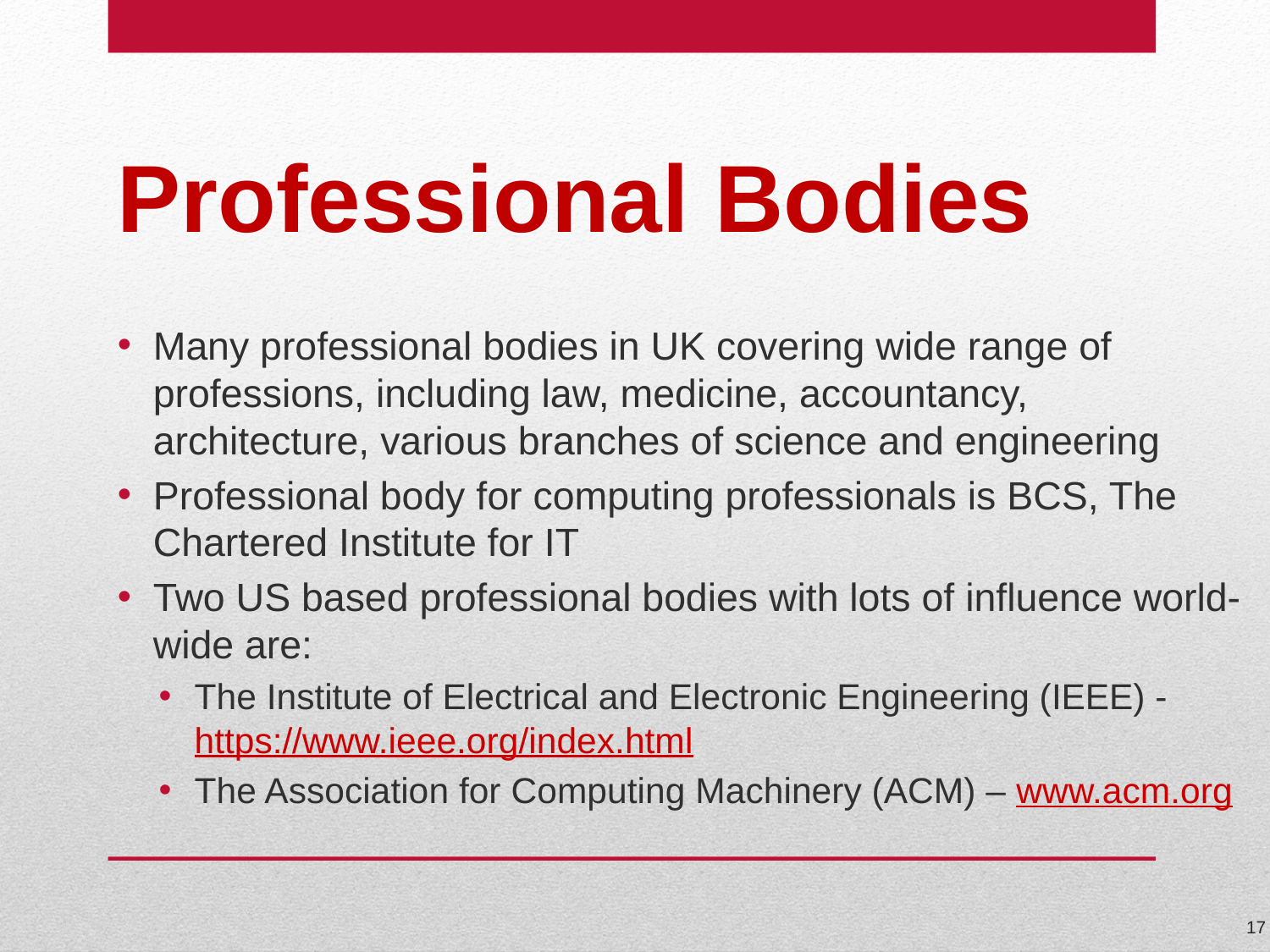

# Professional Bodies
Many professional bodies in UK covering wide range of professions, including law, medicine, accountancy, architecture, various branches of science and engineering
Professional body for computing professionals is BCS, The Chartered Institute for IT
Two US based professional bodies with lots of influence world-wide are:
The Institute of Electrical and Electronic Engineering (IEEE) - https://www.ieee.org/index.html
The Association for Computing Machinery (ACM) – www.acm.org
17